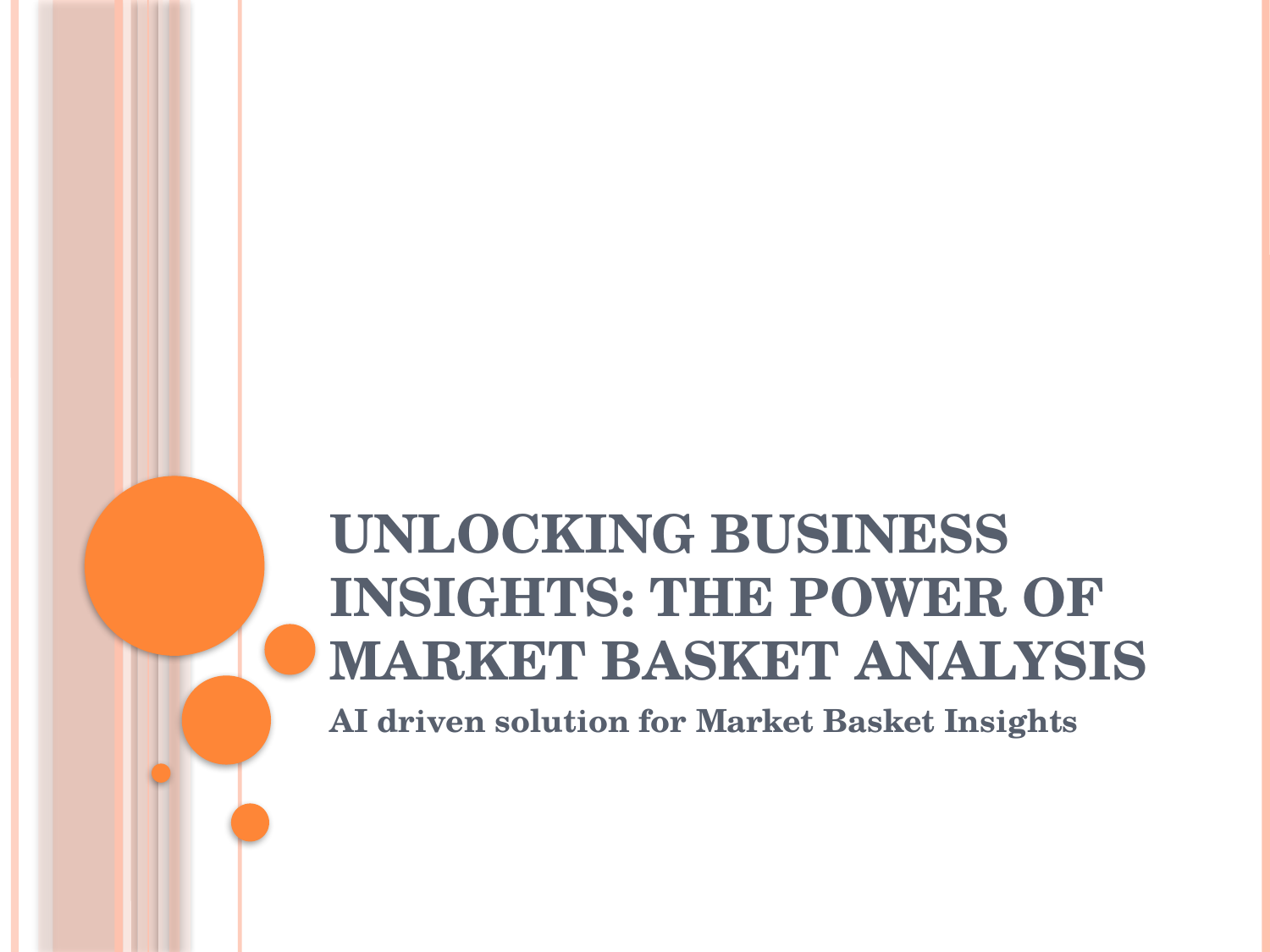

# Unlocking business Insights: The power of Market Basket Analysis
AI driven solution for Market Basket Insights